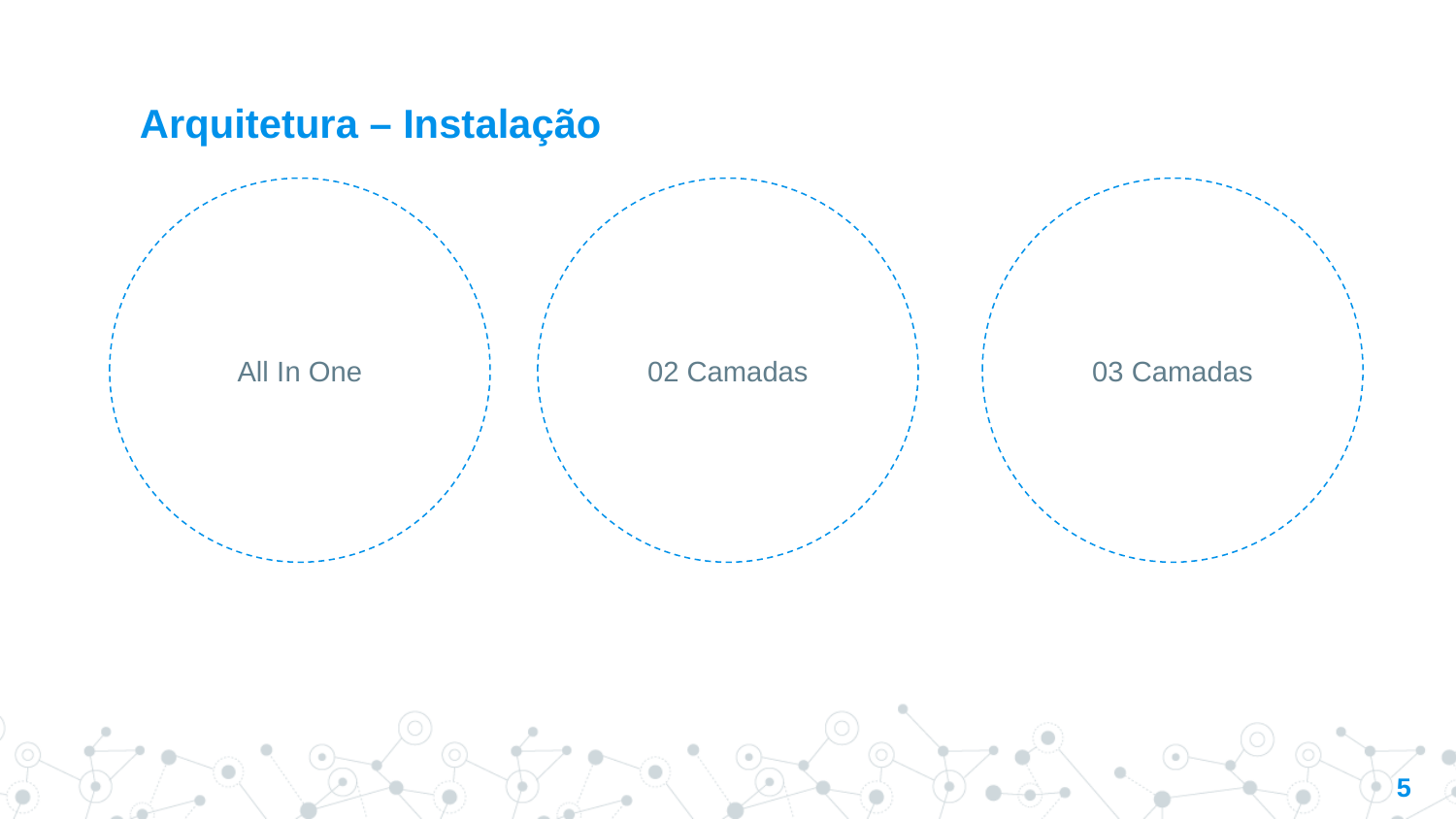

# Arquitetura – Instalação
All In One
02 Camadas
03 Camadas
5